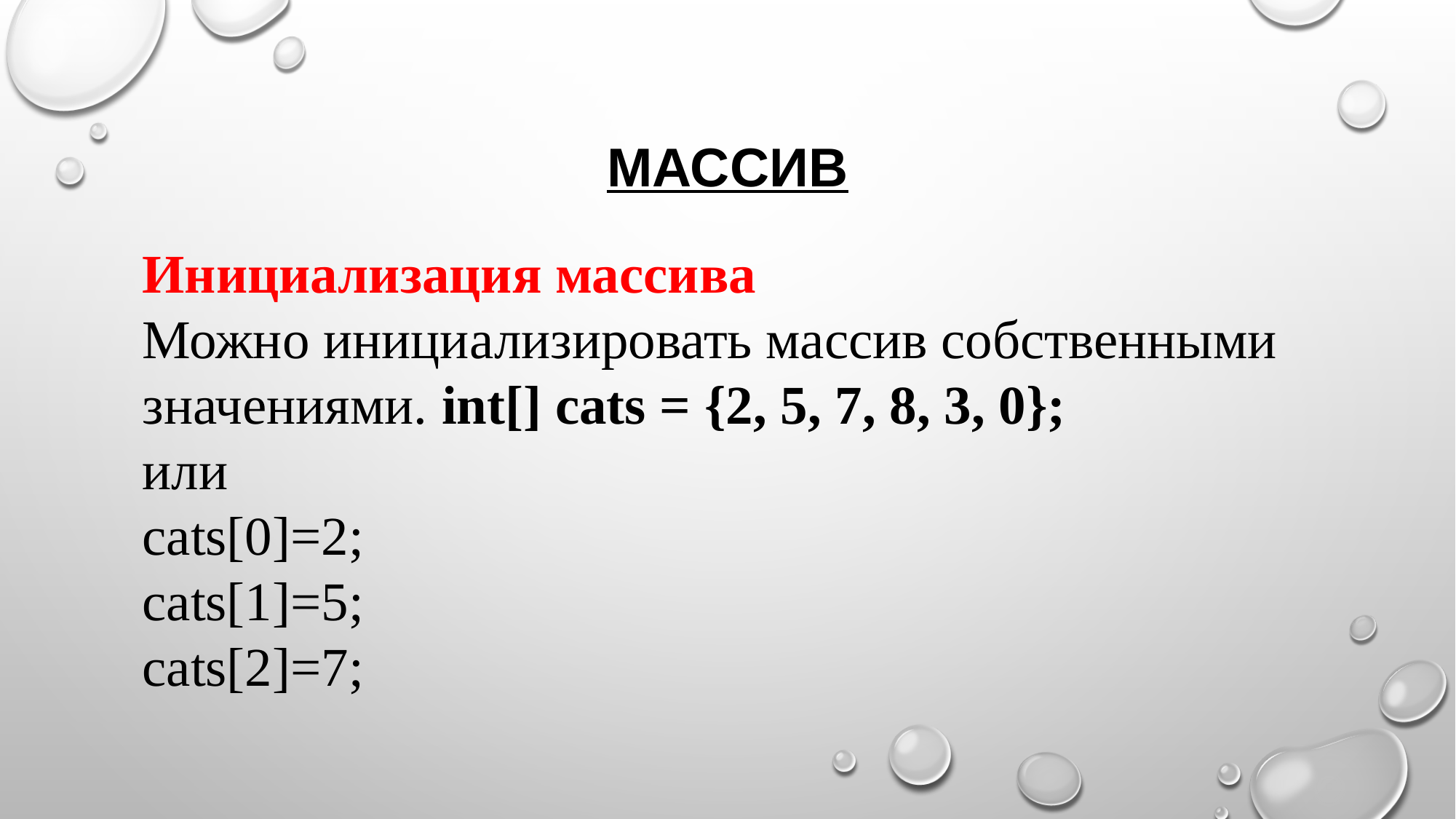

# МАССИВ
Инициализация массива
Можно инициализировать массив собственными значениями. int[] cats = {2, 5, 7, 8, 3, 0};
или
cats[0]=2;
cats[1]=5;
cats[2]=7;